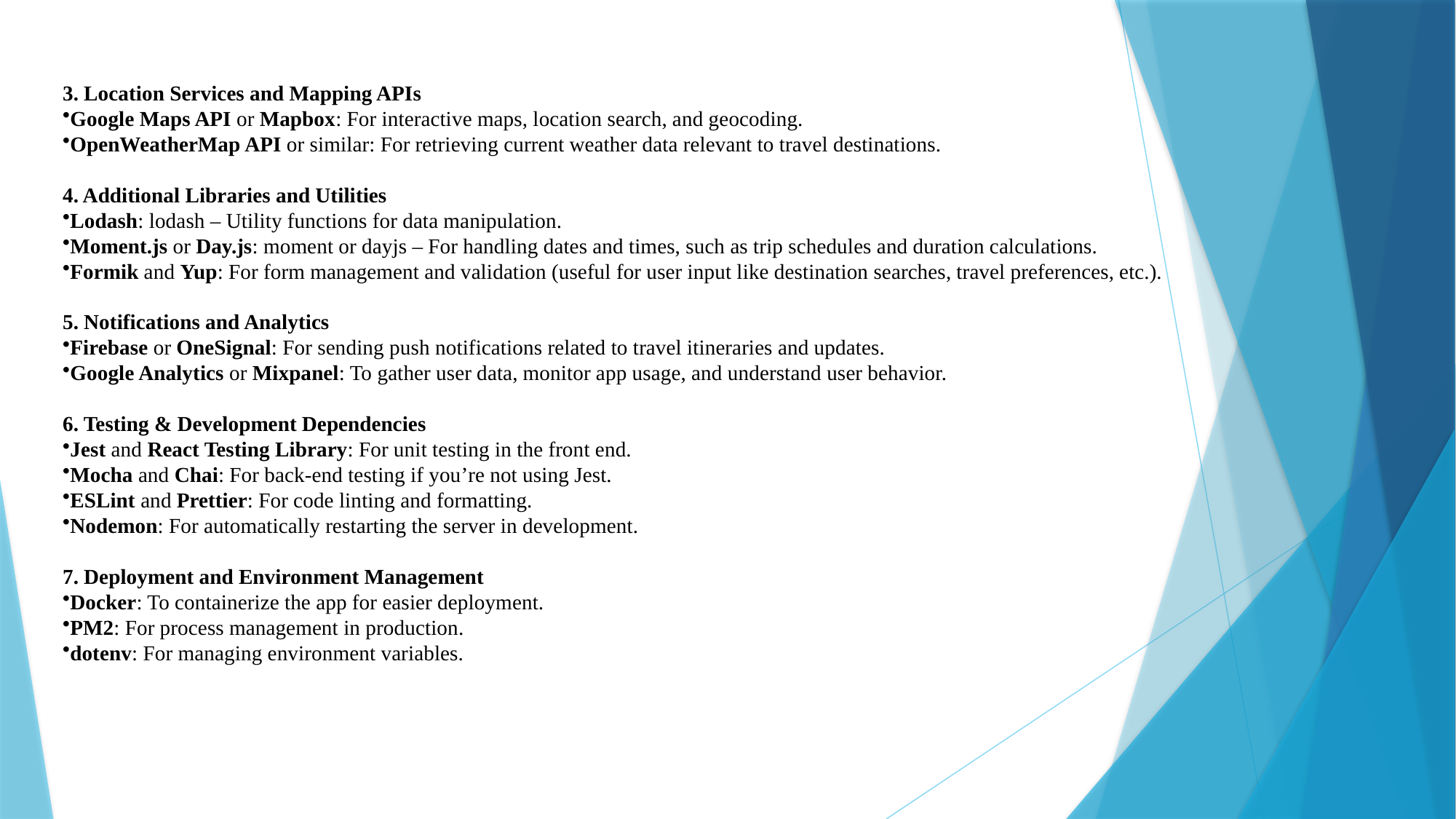

3. Location Services and Mapping APIs
Google Maps API or Mapbox: For interactive maps, location search, and geocoding.
OpenWeatherMap API or similar: For retrieving current weather data relevant to travel destinations.

4. Additional Libraries and Utilities
Lodash: lodash – Utility functions for data manipulation.
Moment.js or Day.js: moment or dayjs – For handling dates and times, such as trip schedules and duration calculations.
Formik and Yup: For form management and validation (useful for user input like destination searches, travel preferences, etc.).

5. Notifications and Analytics
Firebase or OneSignal: For sending push notifications related to travel itineraries and updates.
Google Analytics or Mixpanel: To gather user data, monitor app usage, and understand user behavior.

6. Testing & Development Dependencies
Jest and React Testing Library: For unit testing in the front end.
Mocha and Chai: For back-end testing if you’re not using Jest.
ESLint and Prettier: For code linting and formatting.
Nodemon: For automatically restarting the server in development.

7. Deployment and Environment Management
Docker: To containerize the app for easier deployment.
PM2: For process management in production.
dotenv: For managing environment variables.